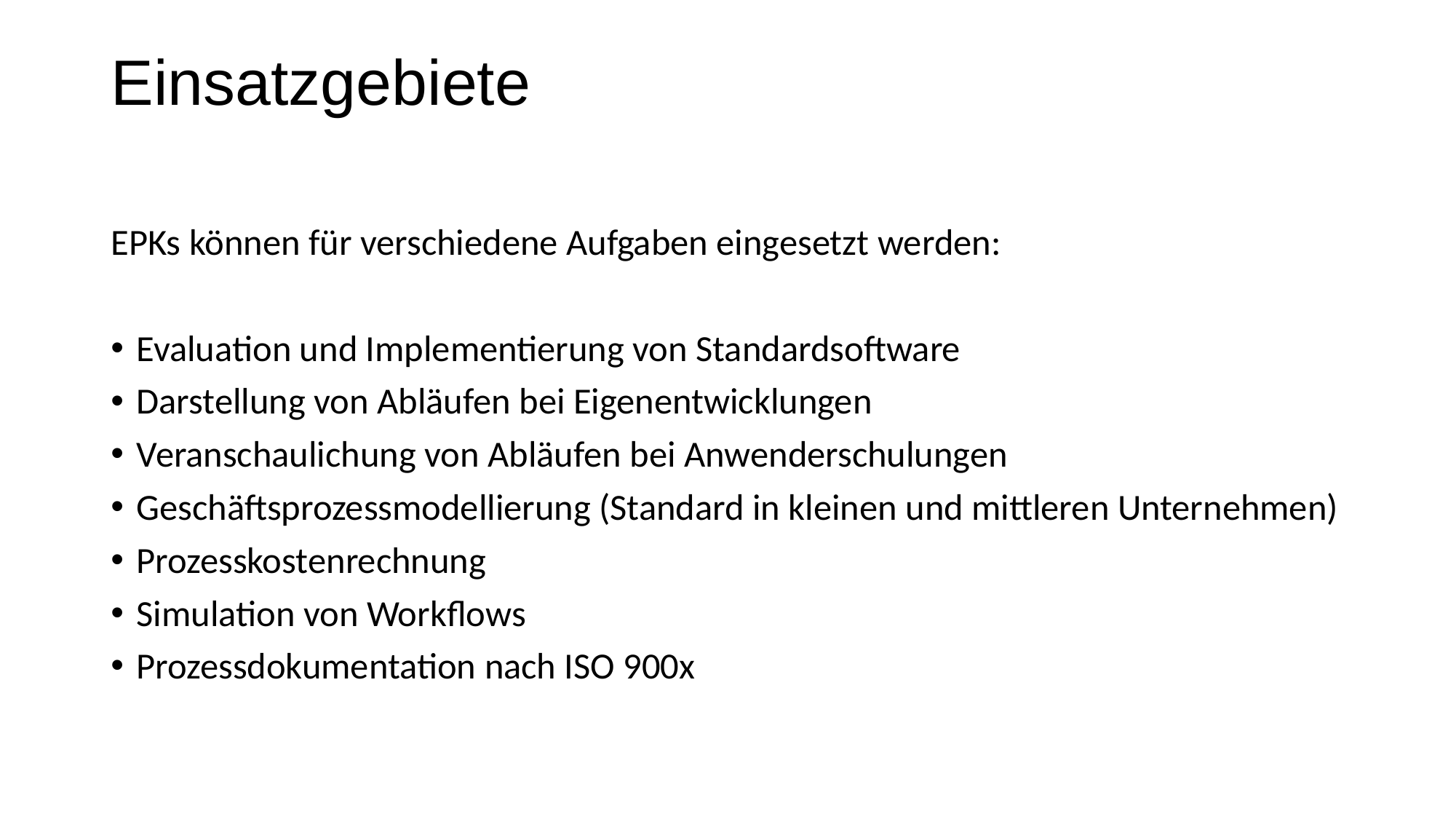

# Einsatzgebiete
EPKs können für verschiedene Aufgaben eingesetzt werden:

Evaluation und Implementierung von Standardsoftware
Darstellung von Abläufen bei Eigenentwicklungen
Veranschaulichung von Abläufen bei Anwenderschulungen
Geschäftsprozessmodellierung (Standard in kleinen und mittleren Unternehmen)
Prozesskostenrechnung
Simulation von Workflows
Prozessdokumentation nach ISO 900x